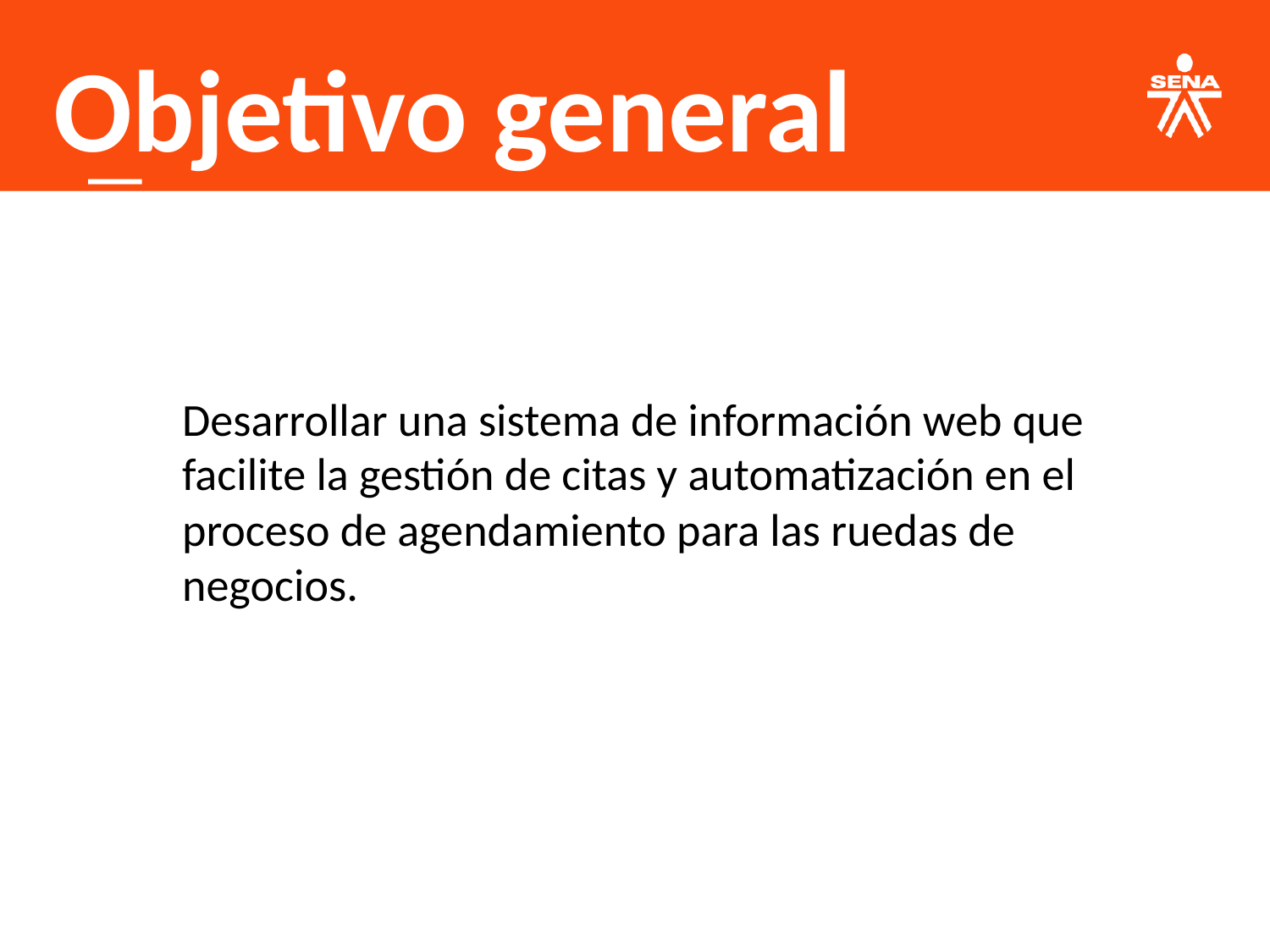

Objetivo general

Desarrollar una sistema de información web que facilite la gestión de citas y automatización en el proceso de agendamiento para las ruedas de negocios.